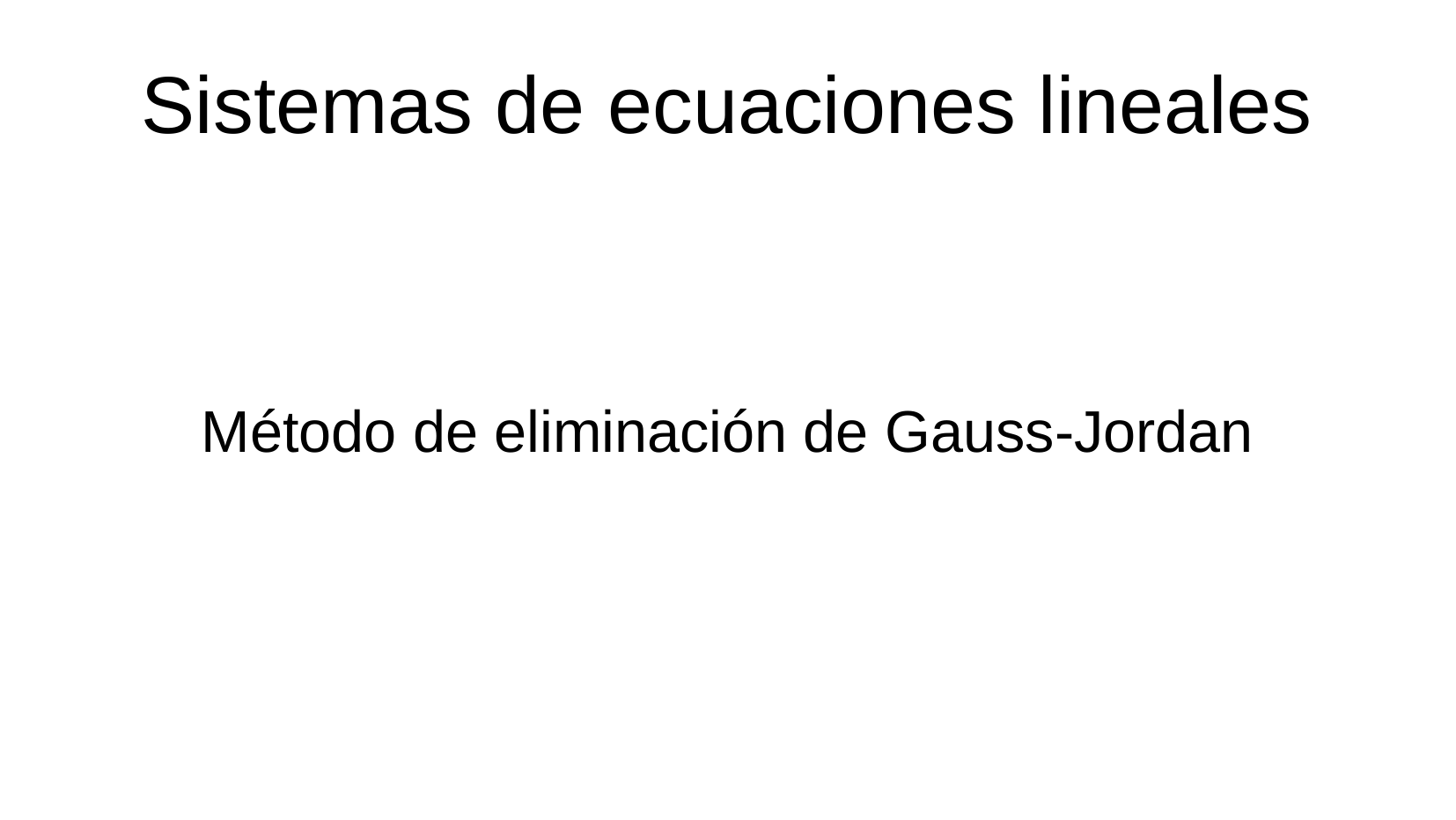

Sistemas de ecuaciones lineales
Método de eliminación de Gauss-Jordan